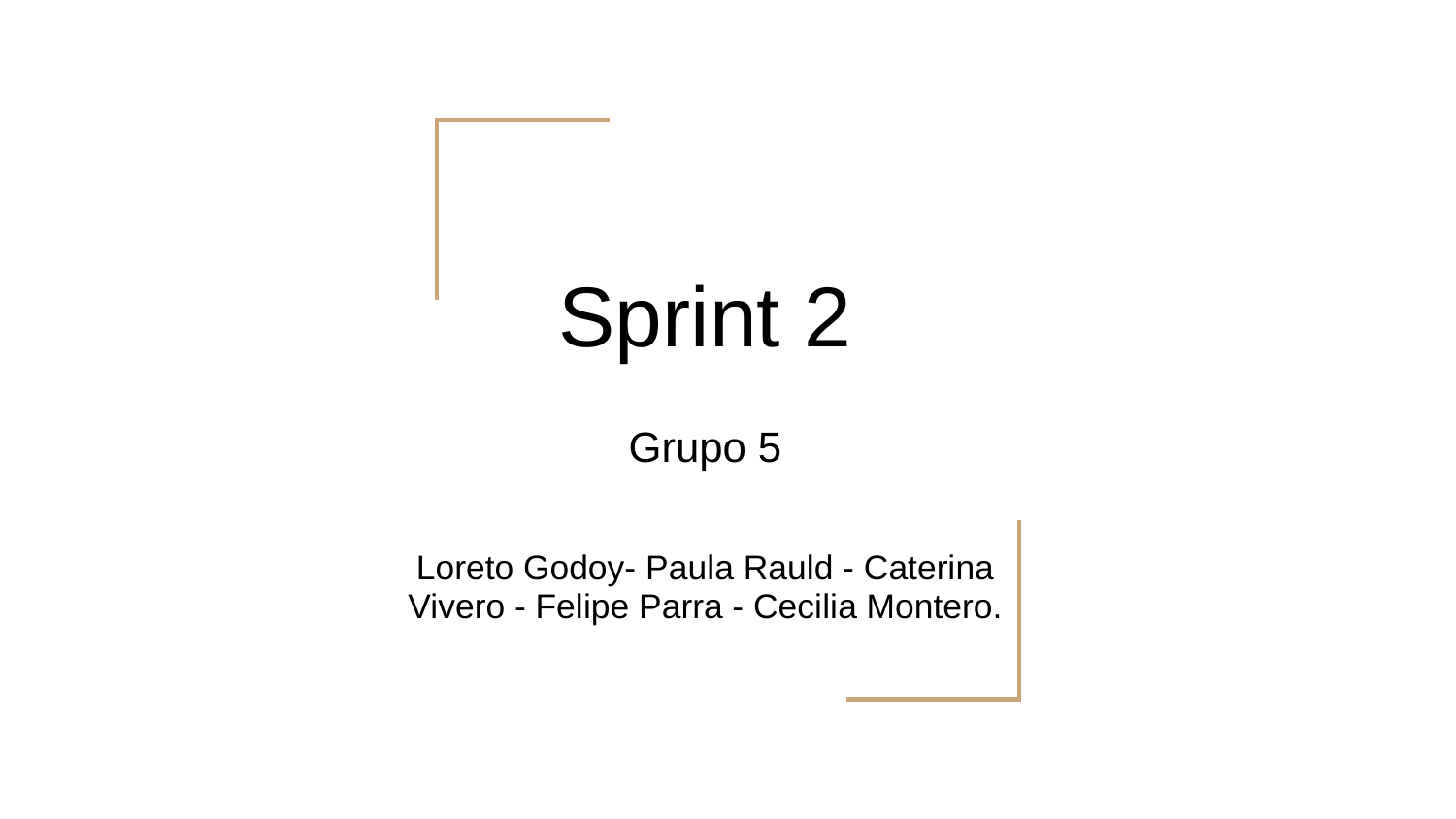

# Sprint 2
Grupo 5
Loreto Godoy- Paula Rauld - Caterina Vivero - Felipe Parra - Cecilia Montero.